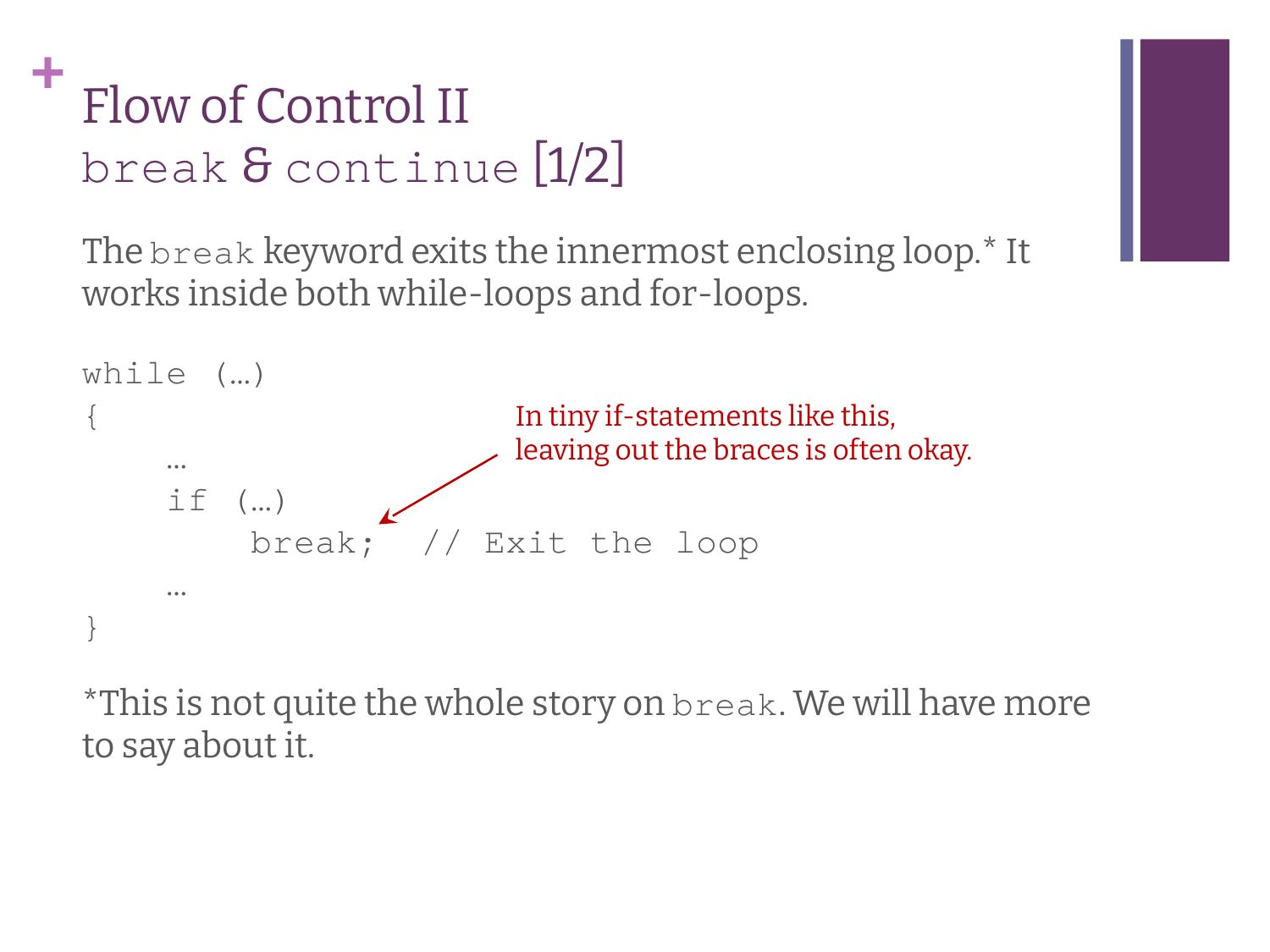

# Flow of Control II break & continue [1/2]
The break keyword exits the innermost enclosing loop.* It works inside both while-loops and for-loops.
while (…)
{
    …
    if (…)
        break;  // Exit the loop
    …
}
*This is not quite the whole story on break. We will have more to say about it.
In tiny if-statements like this, leaving out the braces is often okay.